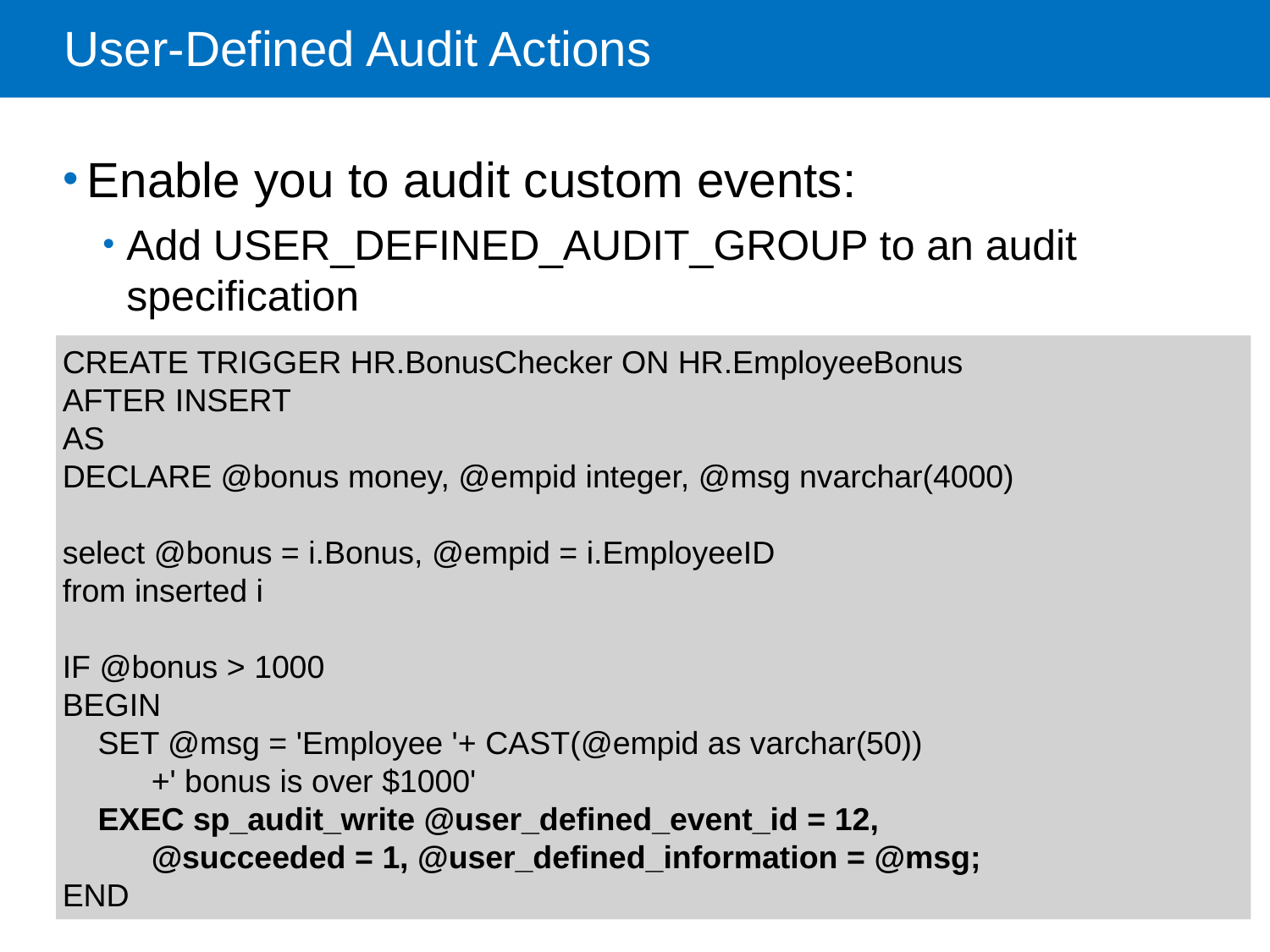

# User-Defined Audit Actions
Enable you to audit custom events:
Add USER_DEFINED_AUDIT_GROUP to an audit specification
Call sp_audit_write from a stored procedure or trigger

CREATE TRIGGER HR.BonusChecker ON HR.EmployeeBonus
AFTER INSERT
AS
DECLARE @bonus money, @empid integer, @msg nvarchar(4000)

select @bonus = i.Bonus, @empid = i.EmployeeID
from inserted i

IF @bonus > 1000
BEGIN
    SET @msg = 'Employee '+ CAST(@empid as varchar(50))
          +' bonus is over $1000'
    EXEC sp_audit_write @user_defined_event_id = 12,
          @succeeded = 1, @user_defined_information = @msg;
END